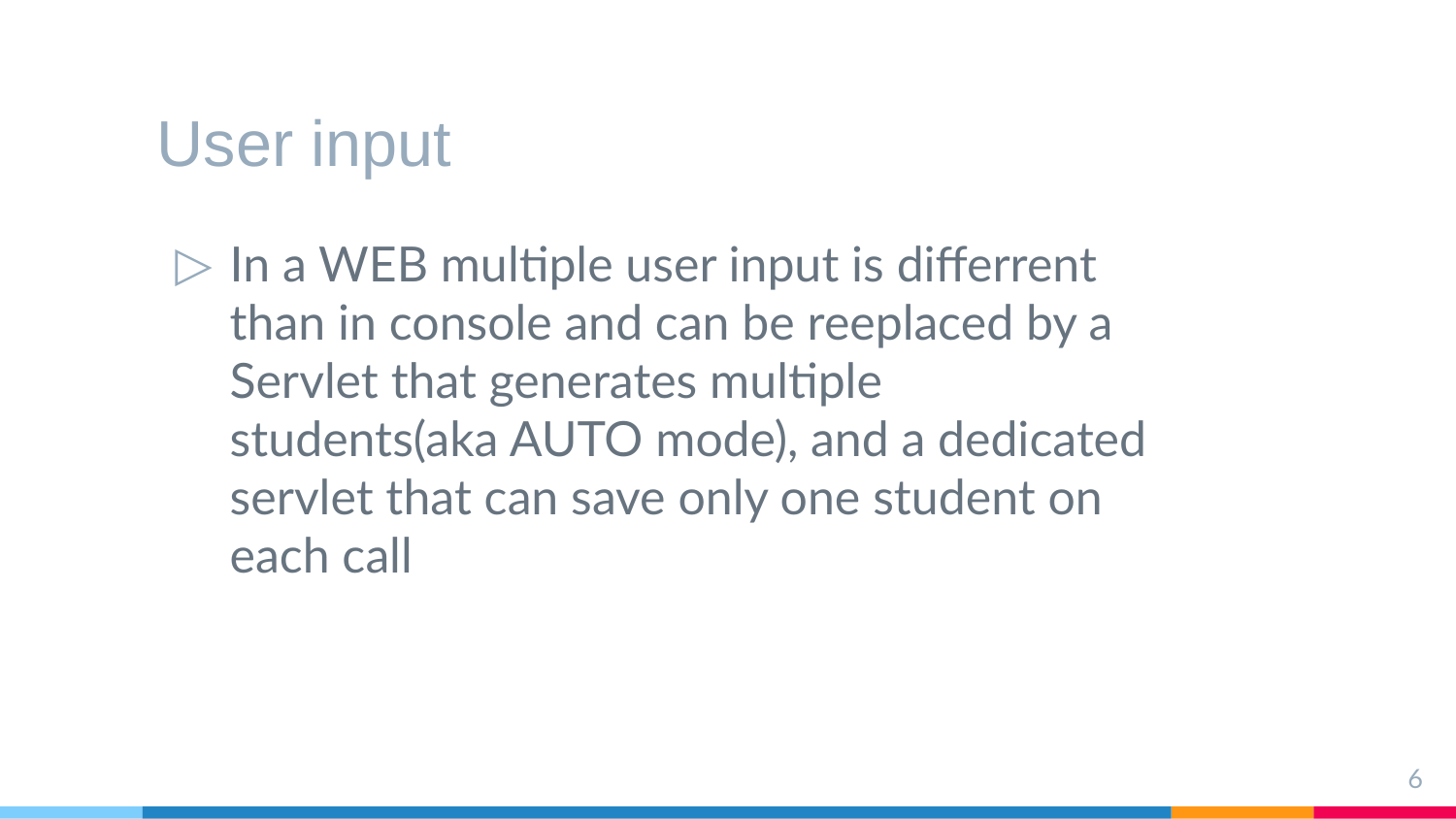

# User input
In a WEB multiple user input is differrent than in console and can be reeplaced by a Servlet that generates multiple students(aka AUTO mode), and a dedicated servlet that can save only one student on each call
6